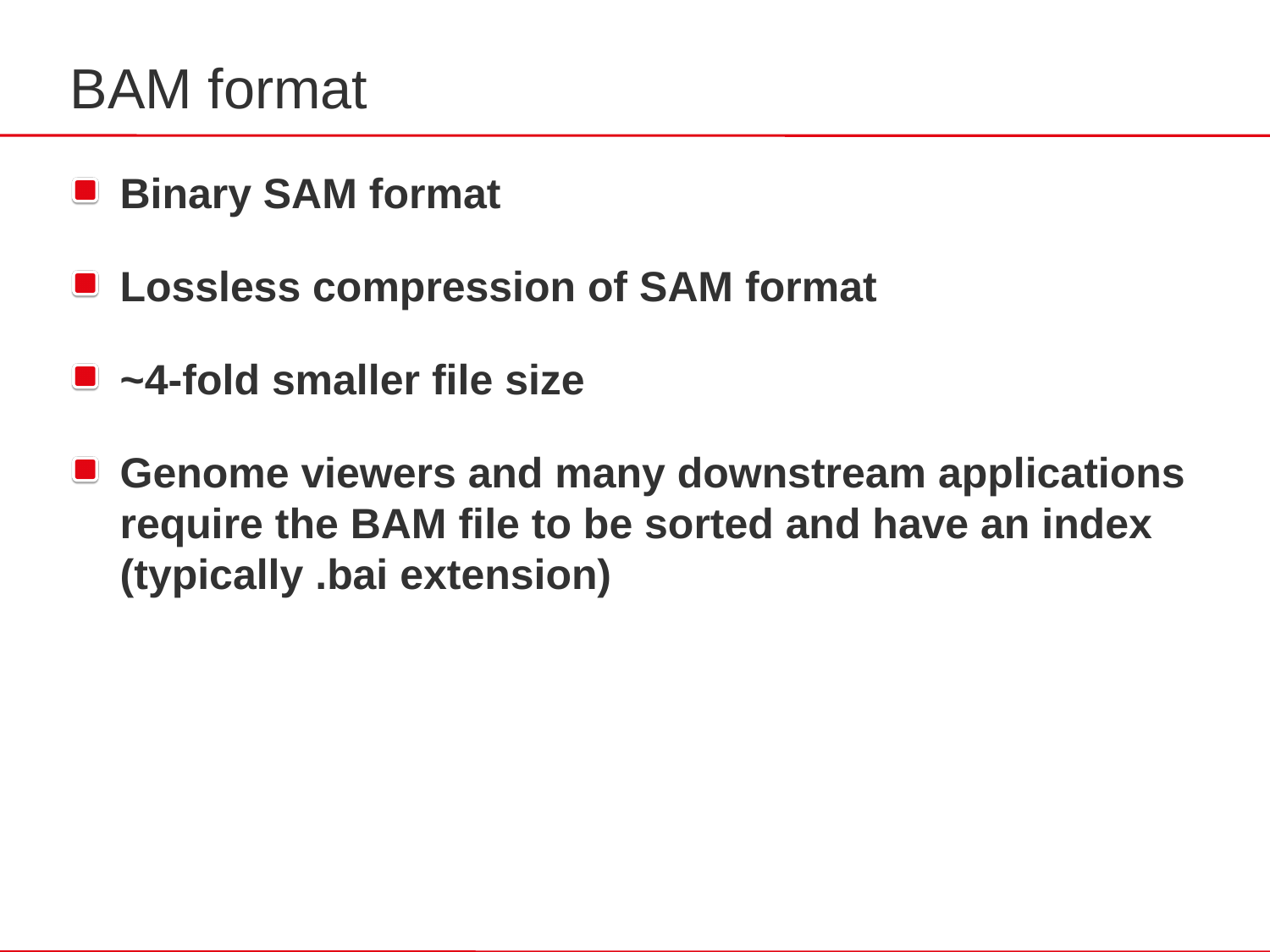

BAM format
Binary SAM format
Lossless compression of SAM format
~4-fold smaller file size
Genome viewers and many downstream applications require the BAM file to be sorted and have an index (typically .bai extension)